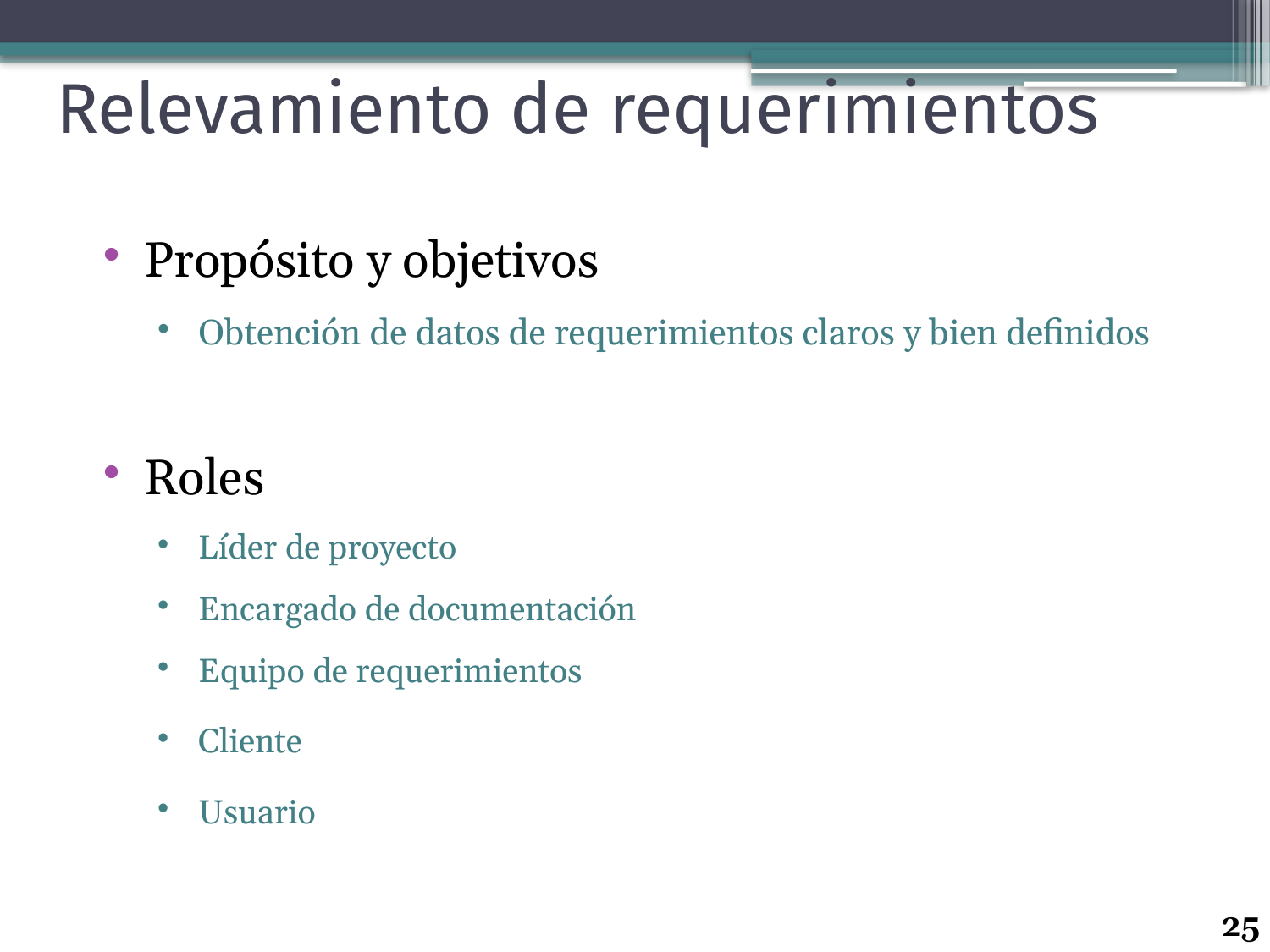

# Relevamiento de requerimientos
Propósito y objetivos
Obtención de datos de requerimientos claros y bien definidos

Roles
Líder de proyecto
Encargado de documentación
Equipo de requerimientos
Cliente
Usuario
25